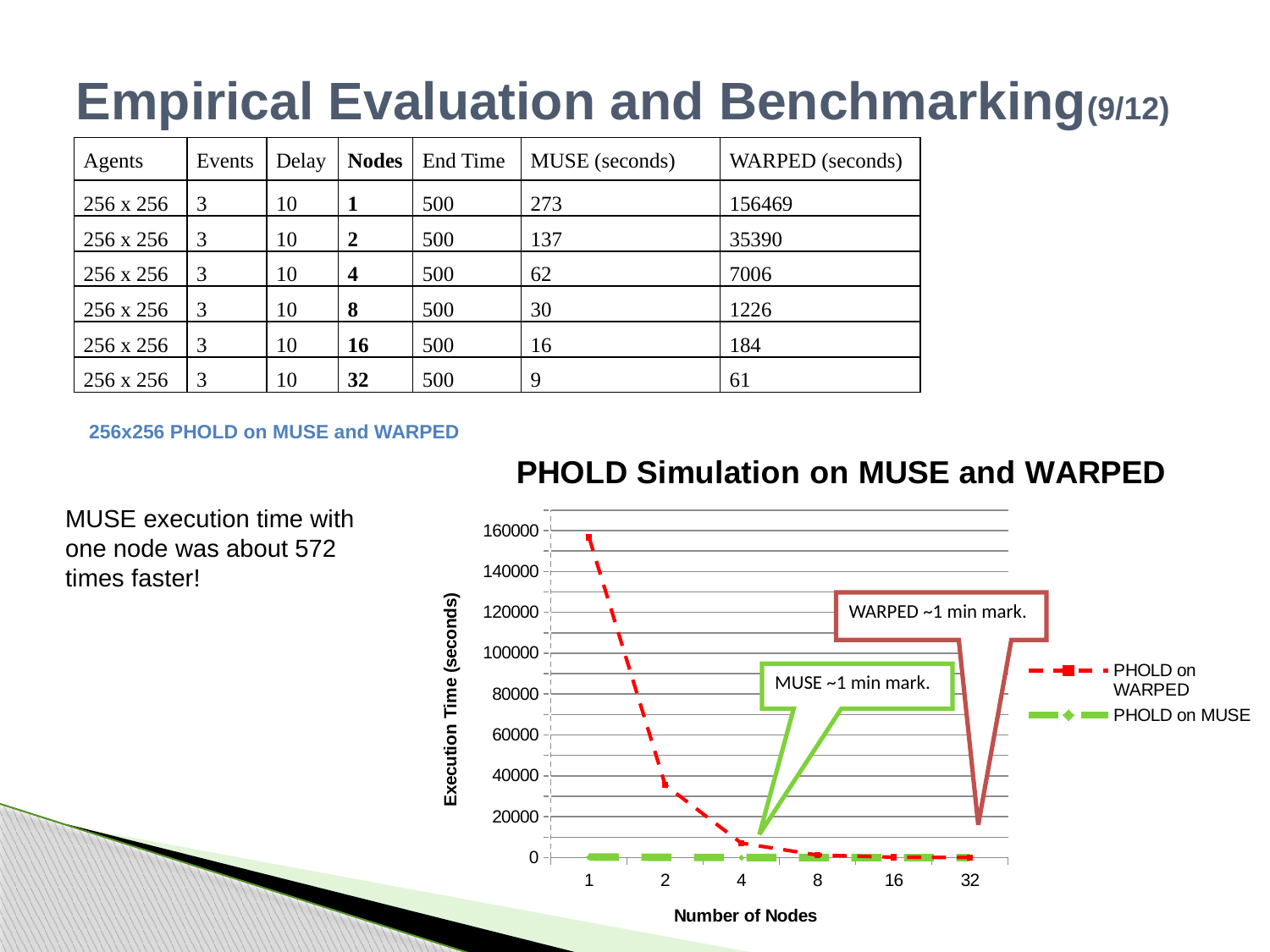

# Empirical Evaluation and Benchmarking(9/12)
| Agents | Events | Delay | Nodes | End Time | MUSE (seconds) | WARPED (seconds) |
| --- | --- | --- | --- | --- | --- | --- |
| 256 x 256 | 3 | 10 | 1 | 500 | 273 | 156469 |
| 256 x 256 | 3 | 10 | 2 | 500 | 137 | 35390 |
| 256 x 256 | 3 | 10 | 4 | 500 | 62 | 7006 |
| 256 x 256 | 3 | 10 | 8 | 500 | 30 | 1226 |
| 256 x 256 | 3 | 10 | 16 | 500 | 16 | 184 |
| 256 x 256 | 3 | 10 | 32 | 500 | 9 | 61 |
256x256 PHOLD on MUSE and WARPED

### Chart: PHOLD Simulation on MUSE and WARPED

| Category | PHOLD on MUSE | PHOLD on WARPED |
|---|---|---|
| 1 | 273.0 | 156469.0 |
| 2 | 137.0 | 35390.0 |
| 4 | 62.0 | 7006.0 |
| 8 | 30.0 | 1226.0 |
| 16 | 16.0 | 184.0 |
| 32 | 9.0 | 61.0 |
MUSE execution time with one node was about 572 times faster!
WARPED ~1 min mark.

MUSE ~1 min mark.